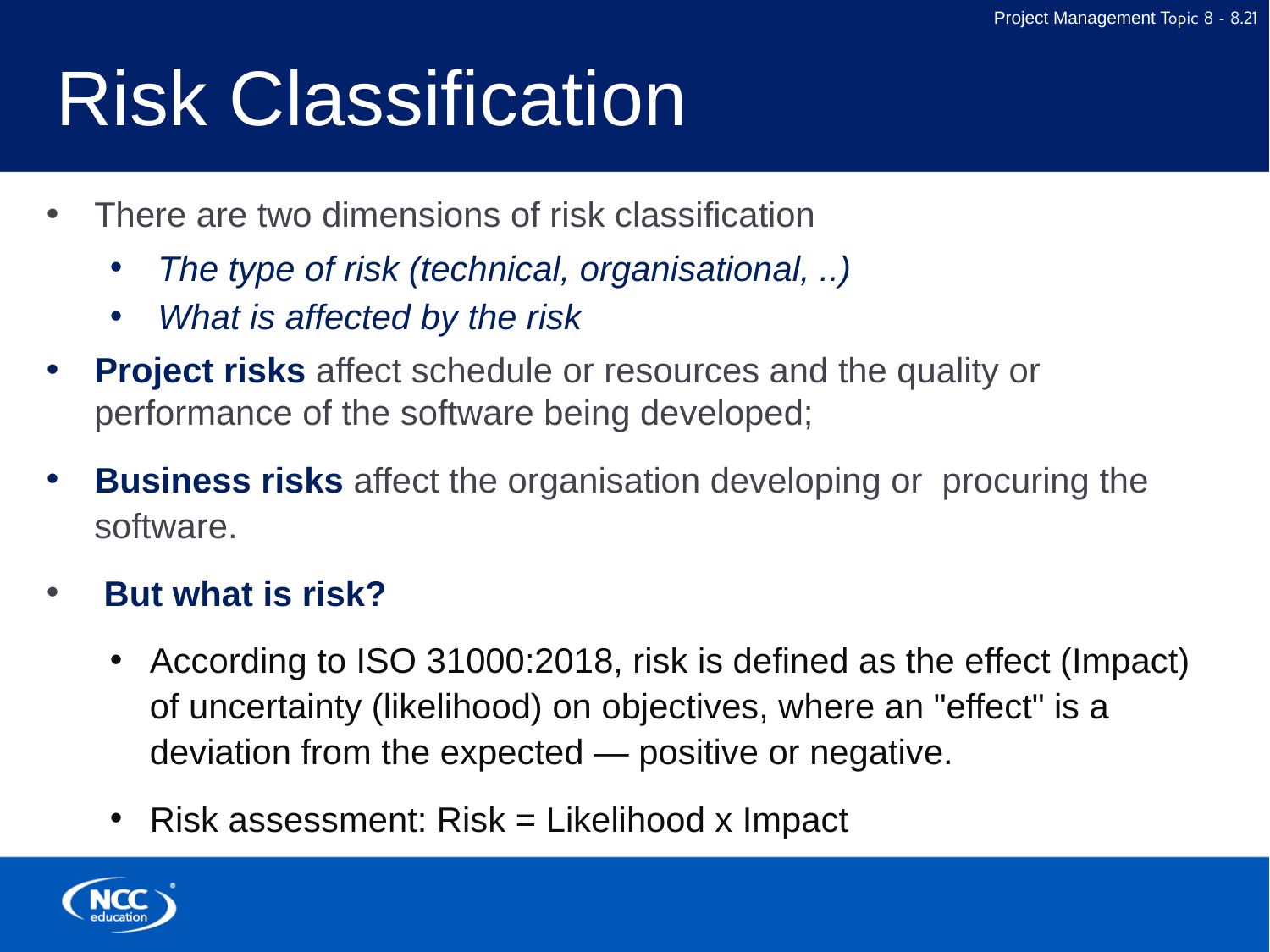

# Risk Classification
There are two dimensions of risk classification
The type of risk (technical, organisational, ..)
What is affected by the risk
Project risks affect schedule or resources and the quality or performance of the software being developed;
Business risks affect the organisation developing or  procuring the software.
 But what is risk?
According to ISO 31000:2018, risk is defined as the effect (Impact) of uncertainty (likelihood) on objectives, where an "effect" is a deviation from the expected — positive or negative.
Risk assessment: Risk = Likelihood x Impact